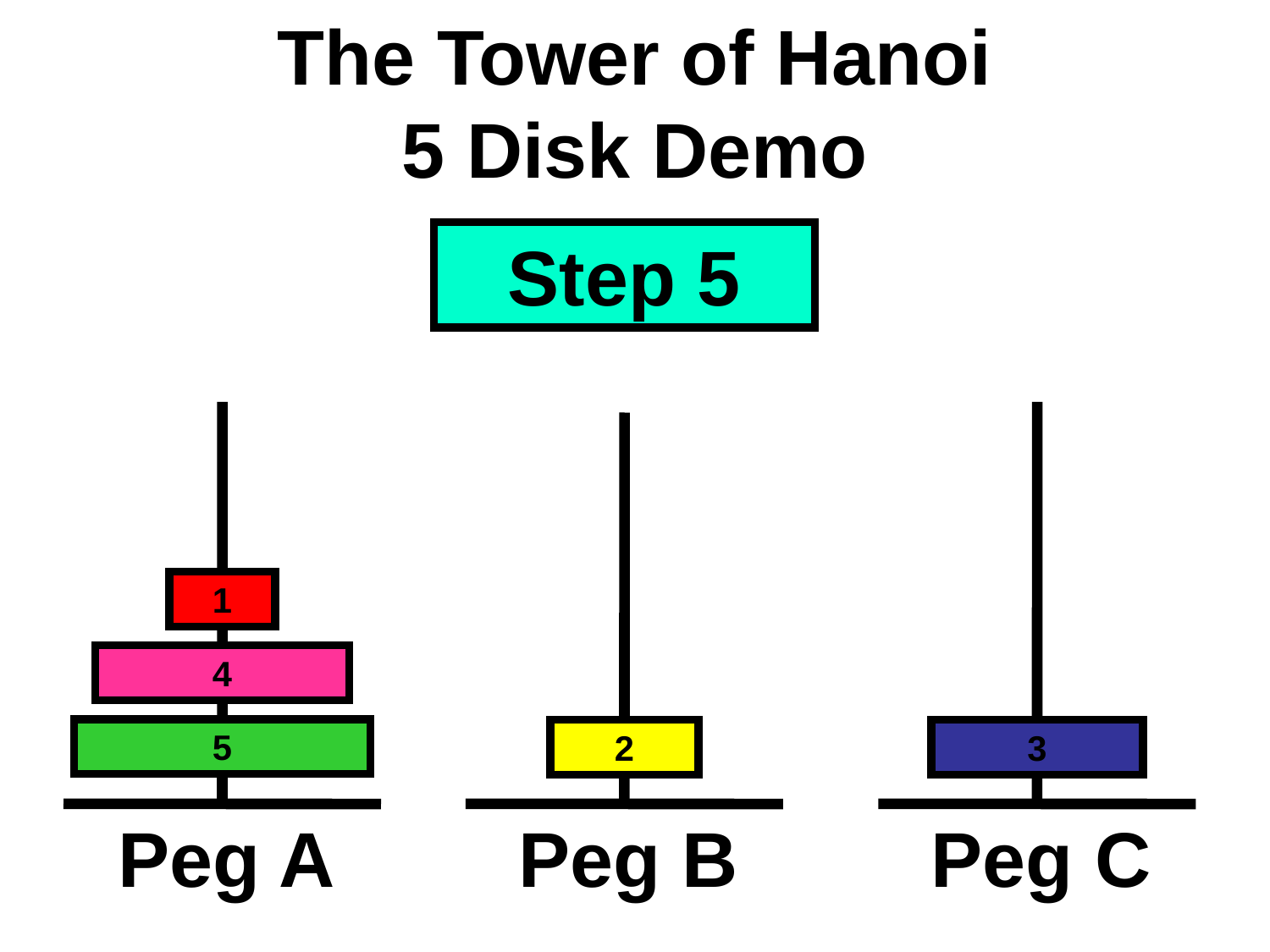

# The Tower of Hanoi 5 Disk Demo
Step 5

1
4
5
2
3

Peg A

Peg B

Peg C